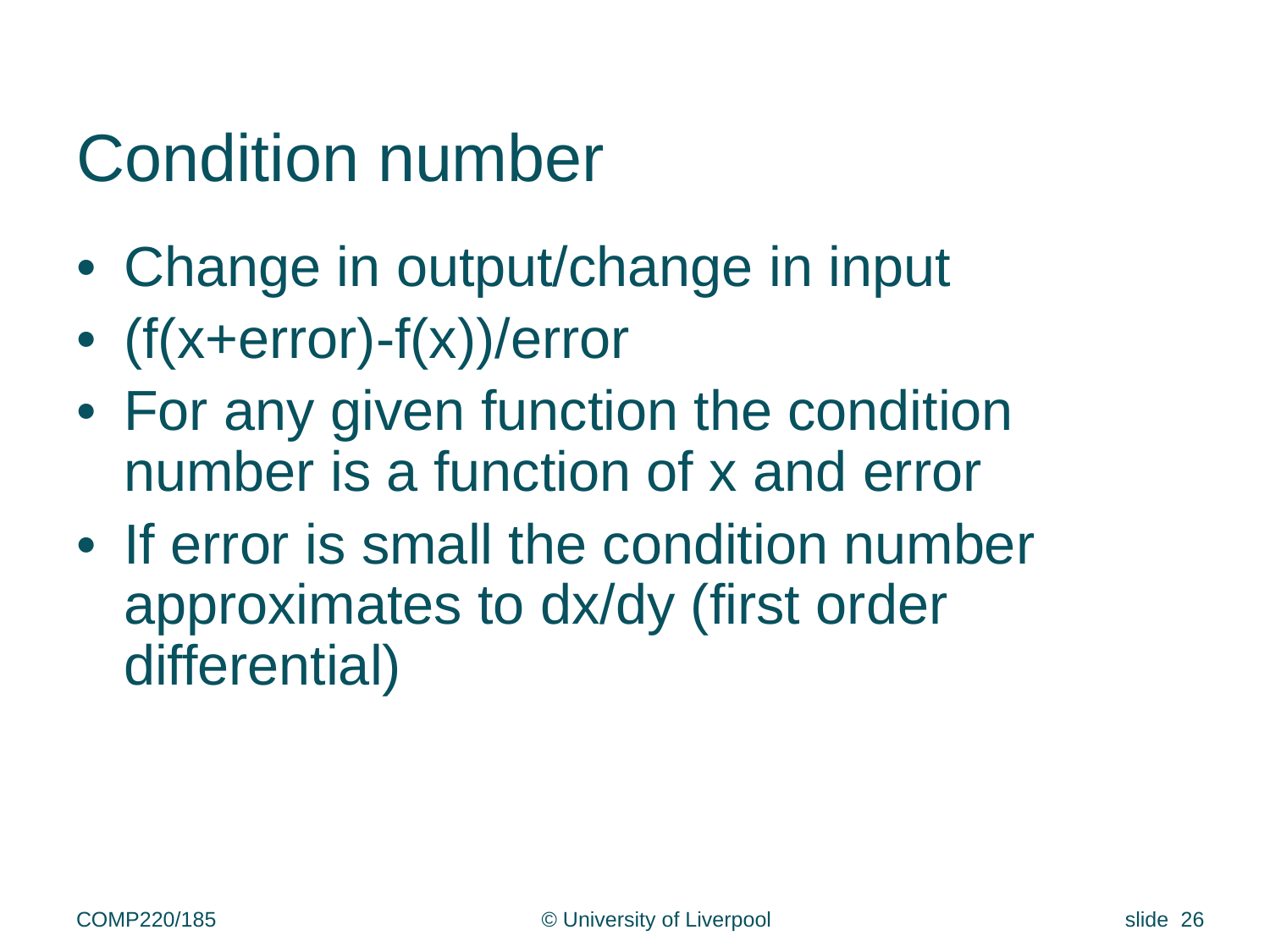

# Condition number
Change in output/change in input
(f(x+error)-f(x))/error
For any given function the condition number is a function of x and error
If error is small the condition number approximates to dx/dy (first order differential)

COMP220/185
© University of Liverpool
slide  26